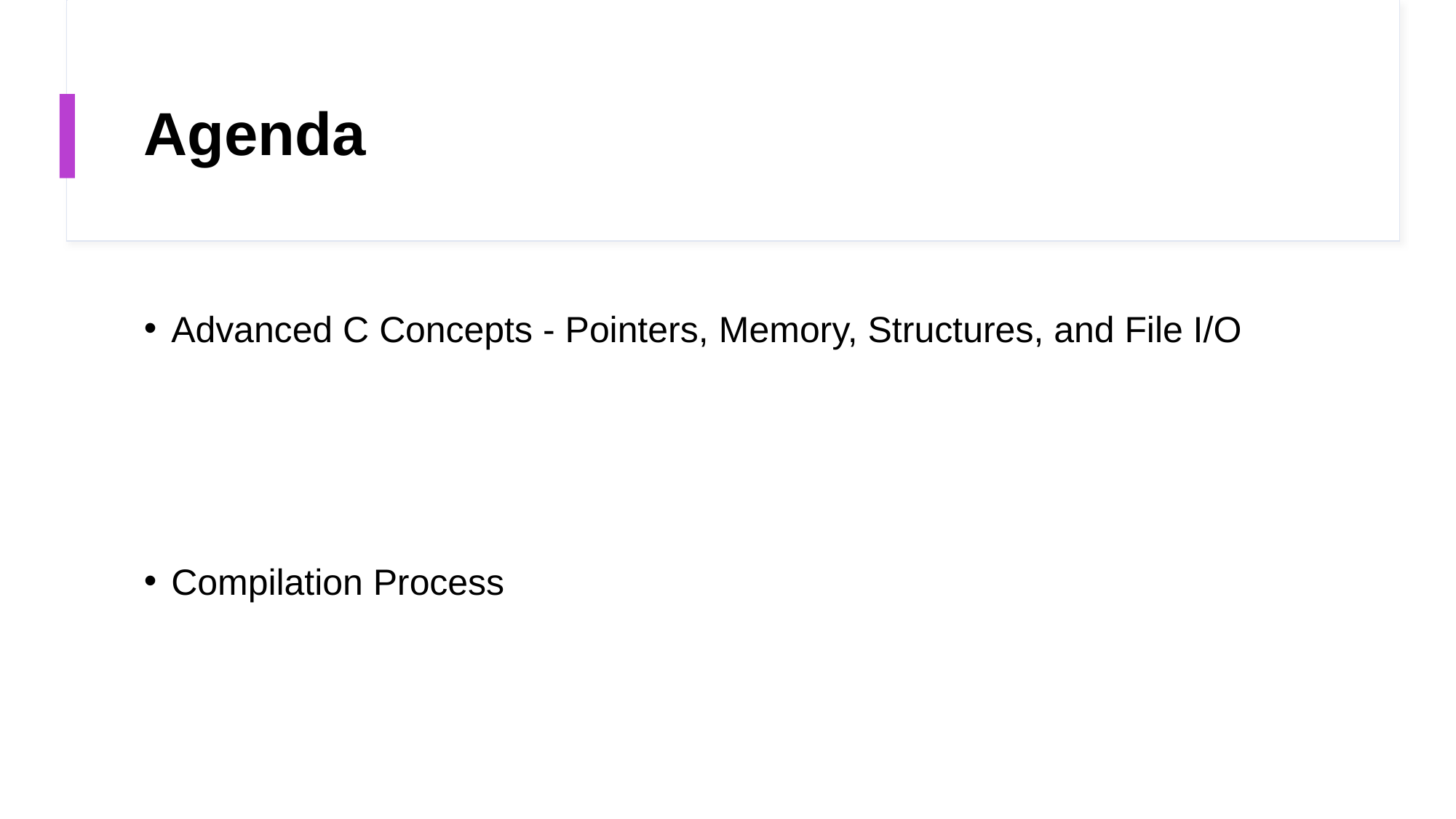

# Agenda
Advanced C Concepts - Pointers, Memory, Structures, and File I/O

Compilation Process